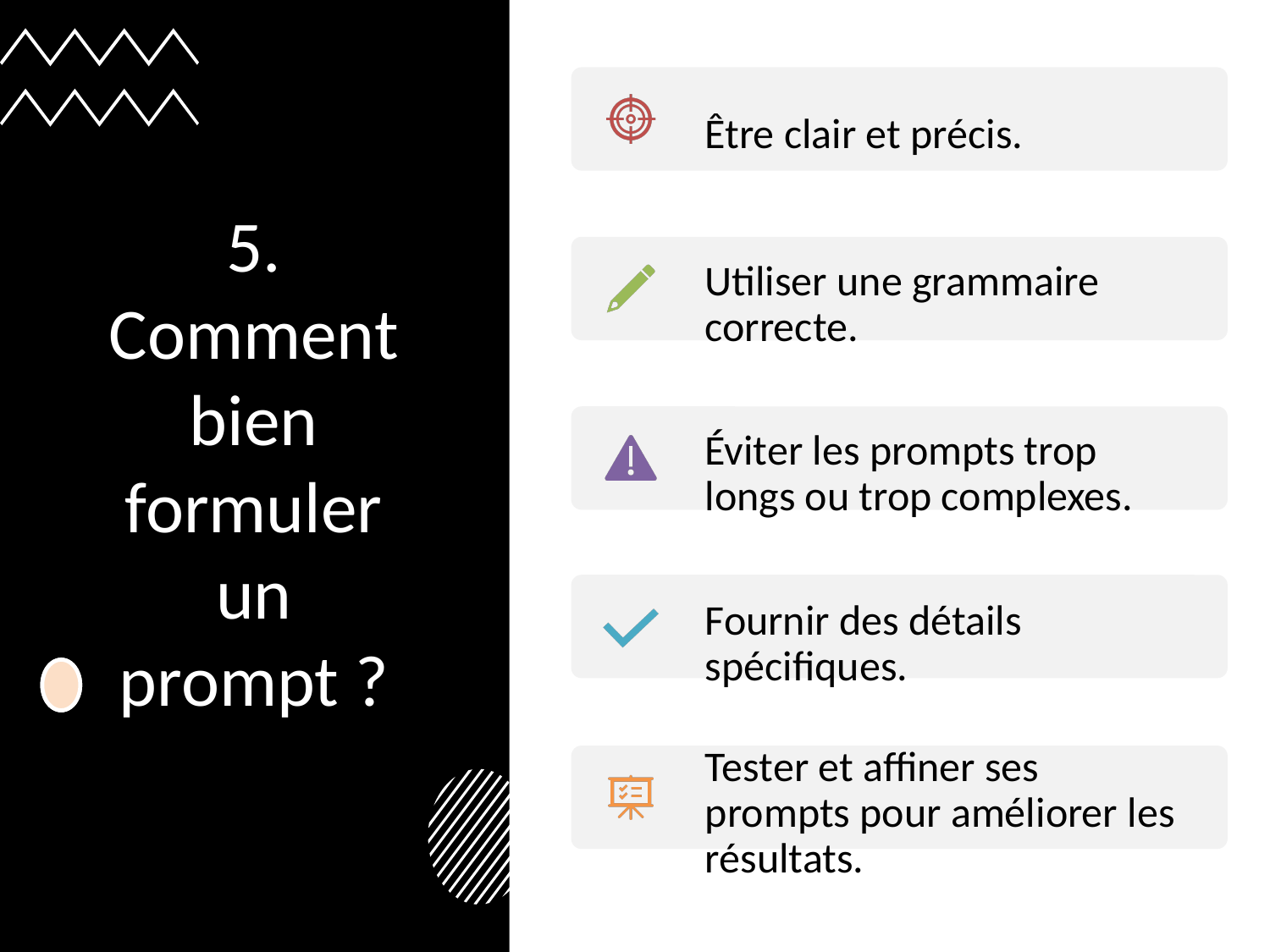

Être clair et précis.
Utiliser une grammaire correcte.
Éviter les prompts trop longs ou trop complexes.
Fournir des détails spécifiques.
Tester et affiner ses prompts pour améliorer les résultats.
# 5. Comment bien formuler un prompt ?